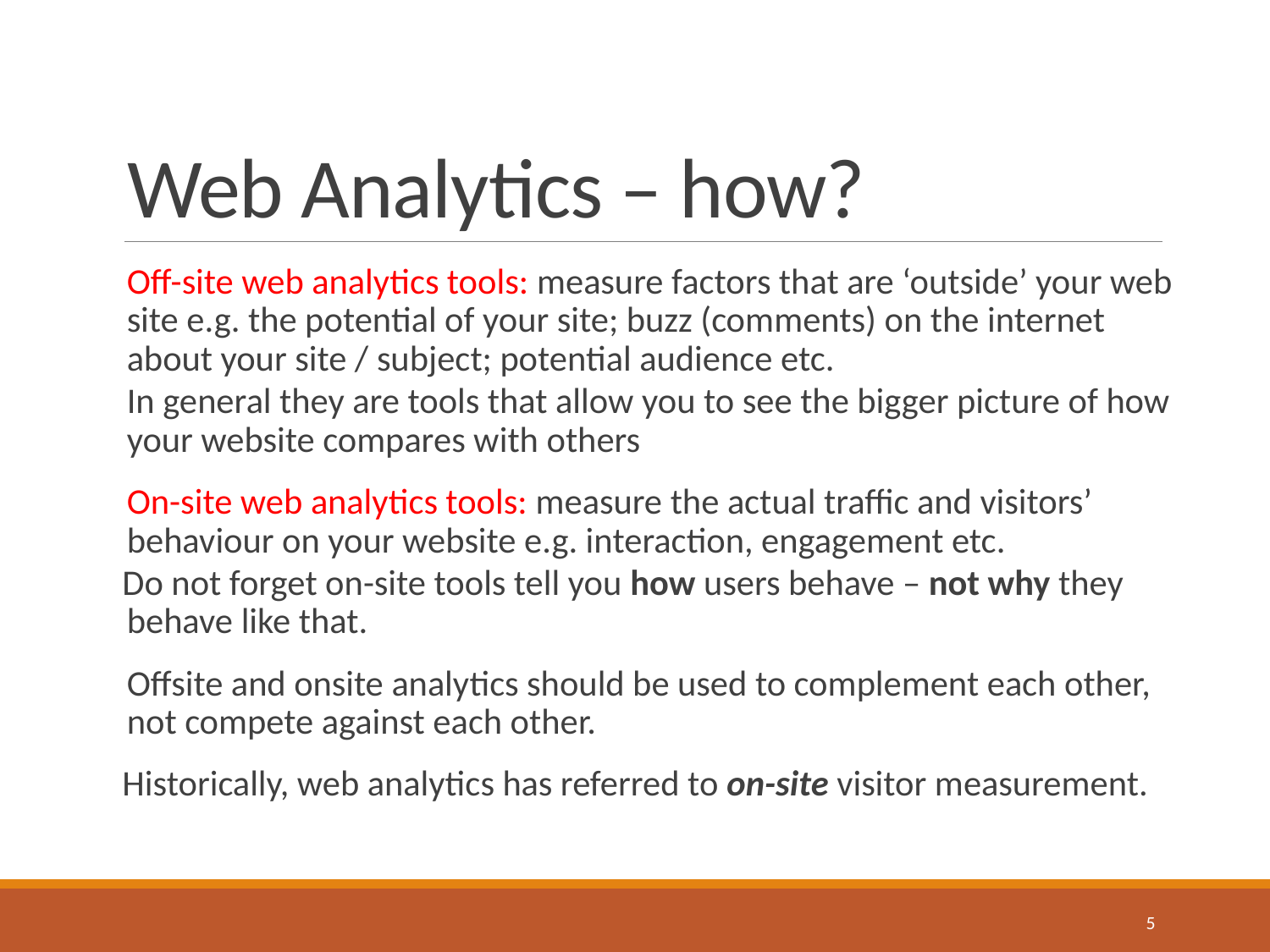

# Web Analytics – how?
Off-site web analytics tools: measure factors that are ‘outside’ your web site e.g. the potential of your site; buzz (comments) on the internet about your site / subject; potential audience etc.
In general they are tools that allow you to see the bigger picture of how your website compares with others
	On-site web analytics tools: measure the actual traffic and visitors’ behaviour on your website e.g. interaction, engagement etc.
 Do not forget on-site tools tell you how users behave – not why they behave like that.
	Offsite and onsite analytics should be used to complement each other, not compete against each other.
 Historically, web analytics has referred to on-site visitor measurement.
5